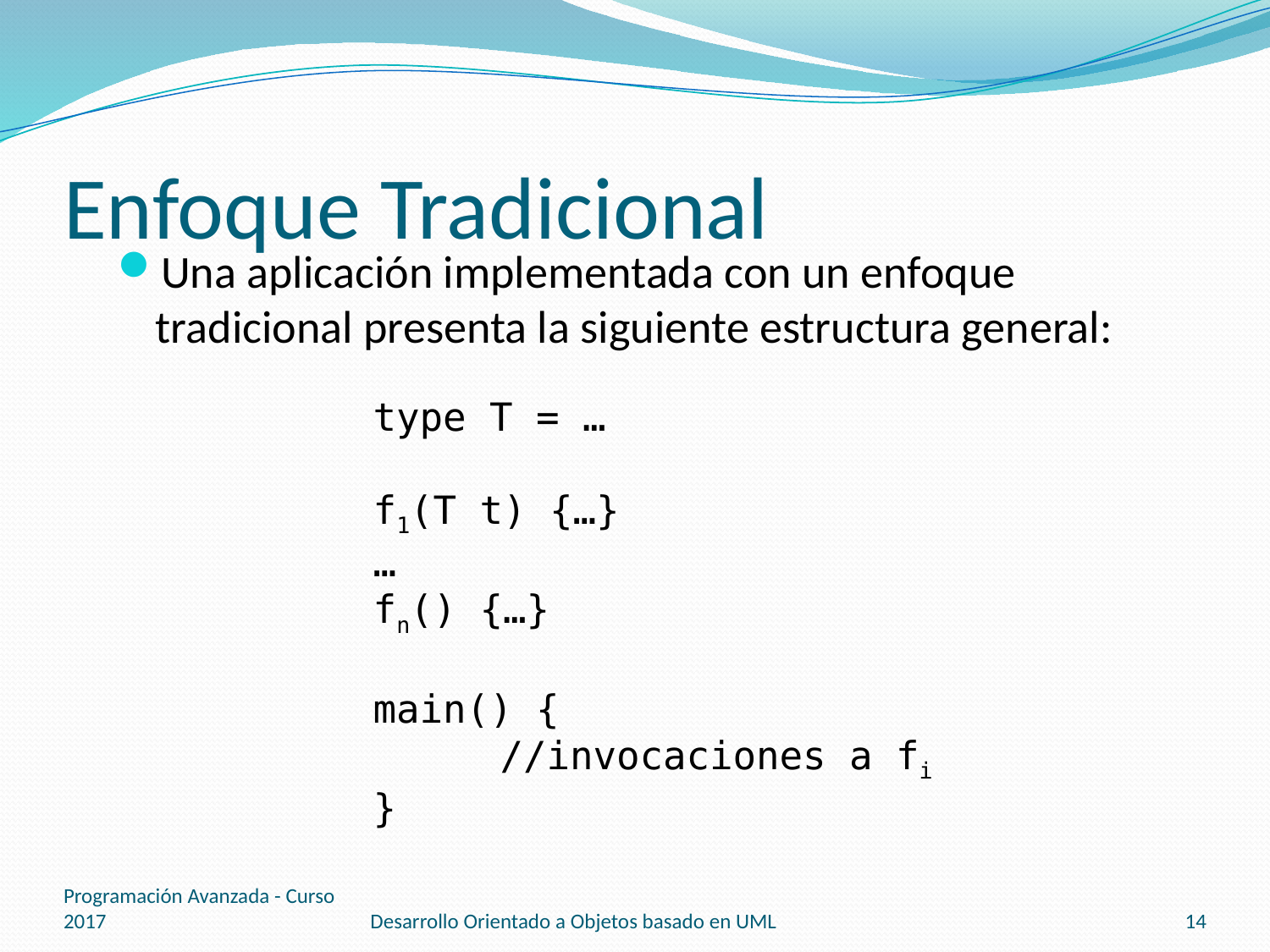

# Enfoque Tradicional
Una aplicación implementada con un enfoque tradicional presenta la siguiente estructura general:
type T = …

f1(T t) {…}
…
fn() {…}

main() {
	//invocaciones a fi
}
Programación Avanzada - Curso 2017
Desarrollo Orientado a Objetos basado en UML
14